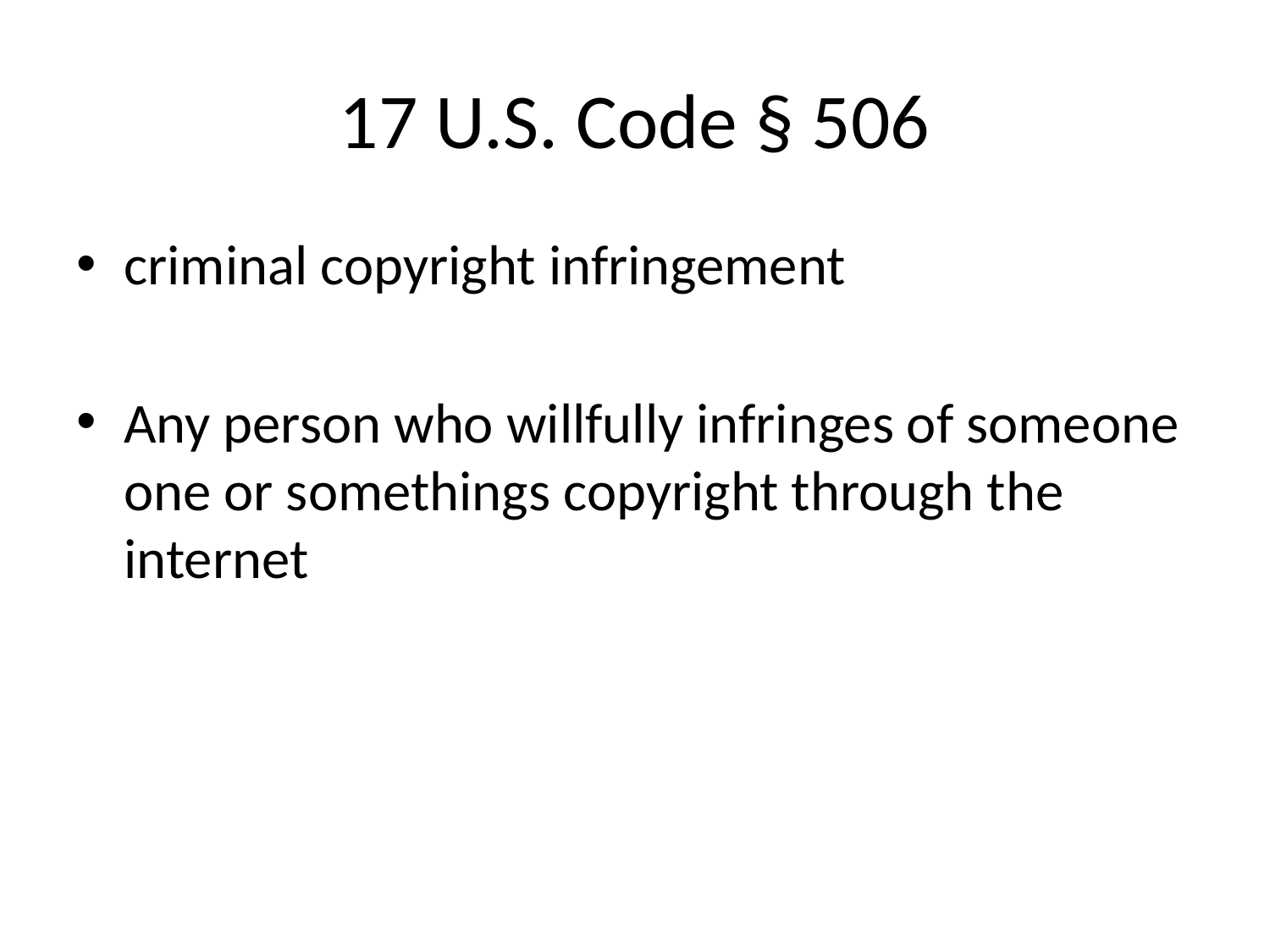

# 17 U.S. Code § 506
criminal copyright infringement

Any person who willfully infringes of someone one or somethings copyright through the internet